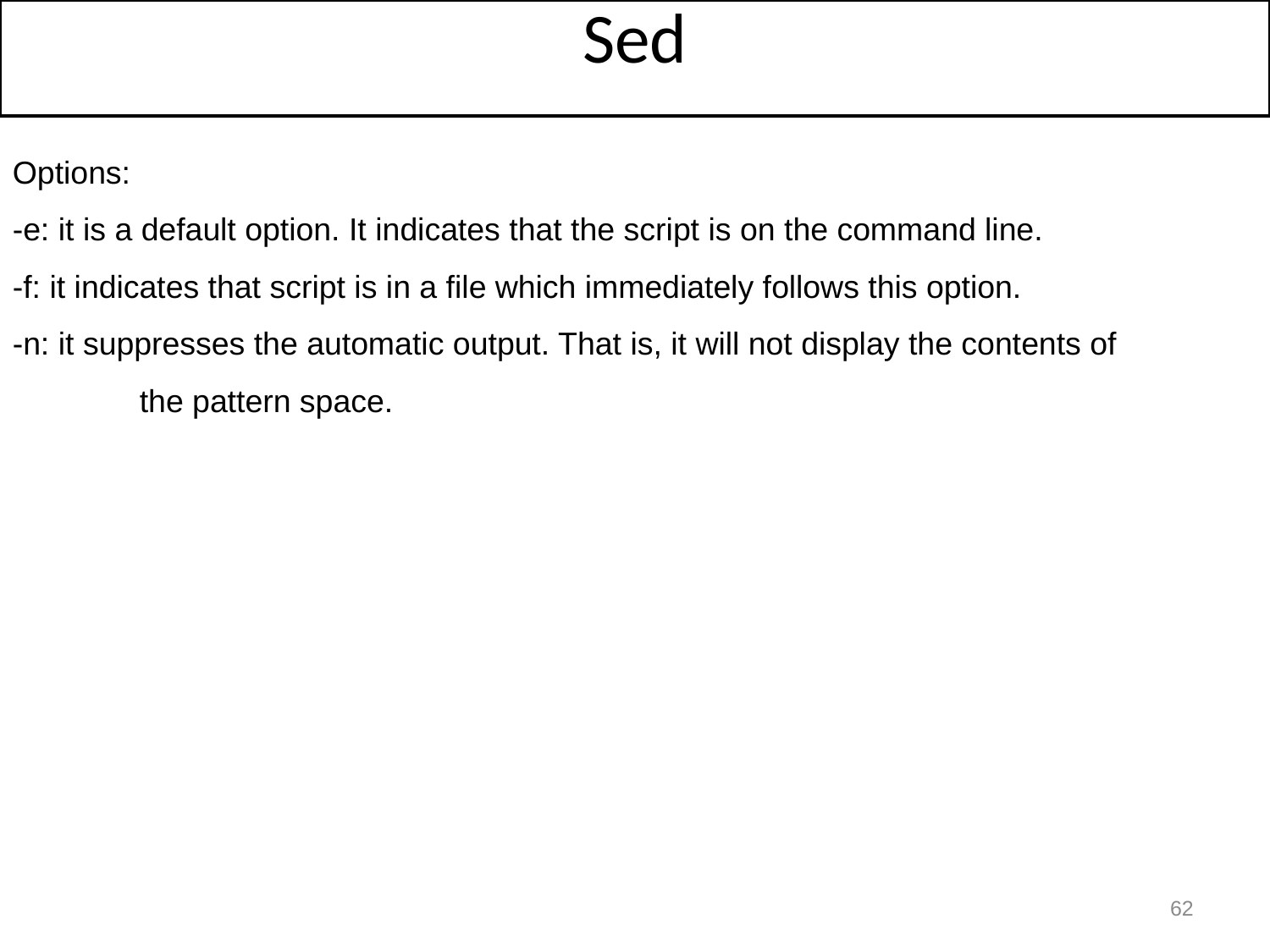

Sed

Options:
-e: it is a default option. It indicates that the script is on the command line.
-f: it indicates that script is in a file which immediately follows this option.
-n: it suppresses the automatic output. That is, it will not display the contents of         	the pattern space.

62